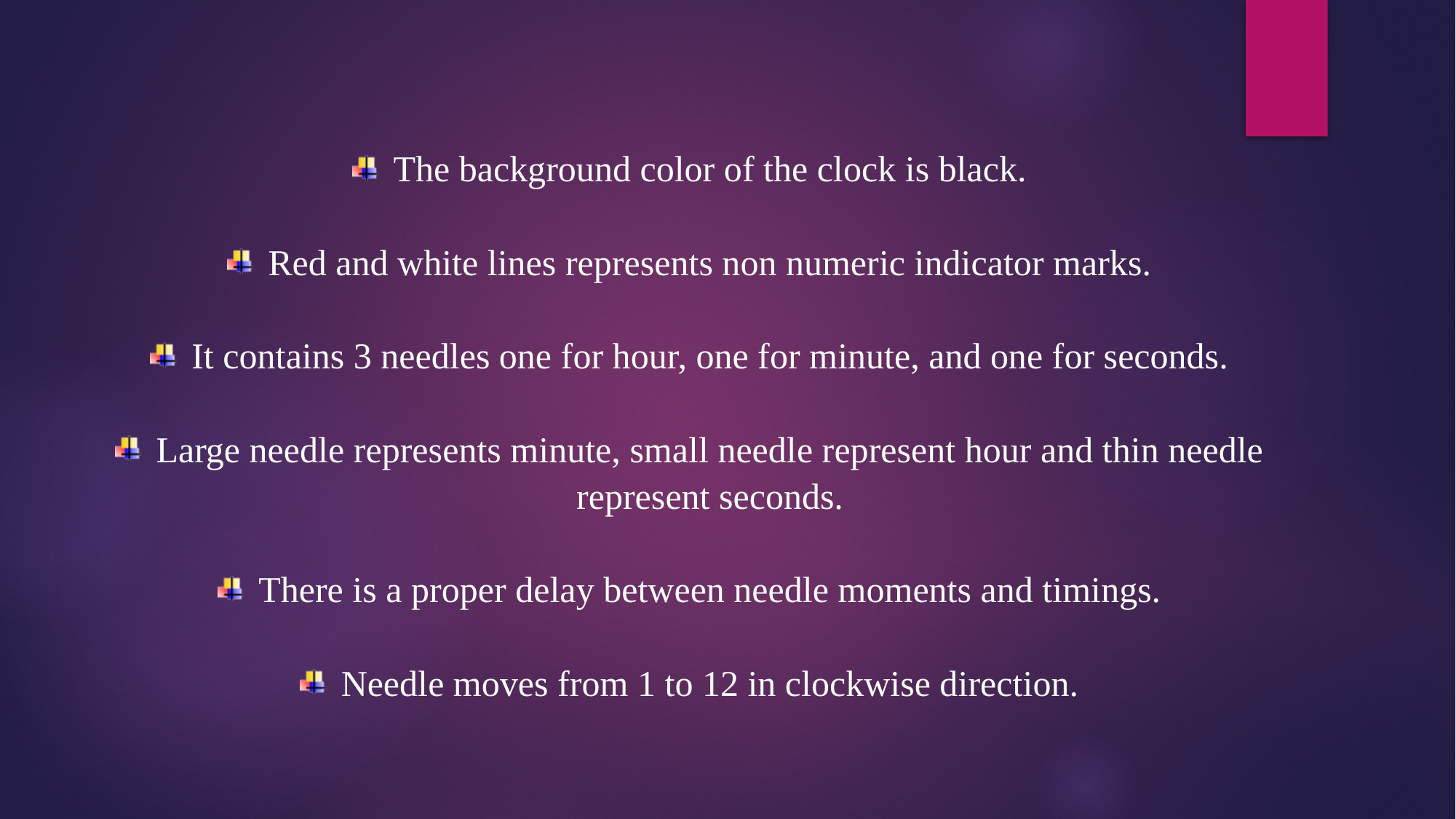

The background color of the clock is black.

Red and white lines represents non numeric indicator marks.

It contains 3 needles one for hour, one for minute, and one for seconds.

Large needle represents minute, small needle represent hour and thin needle represent seconds.

There is a proper delay between needle moments and timings.

Needle moves from 1 to 12 in clockwise direction.